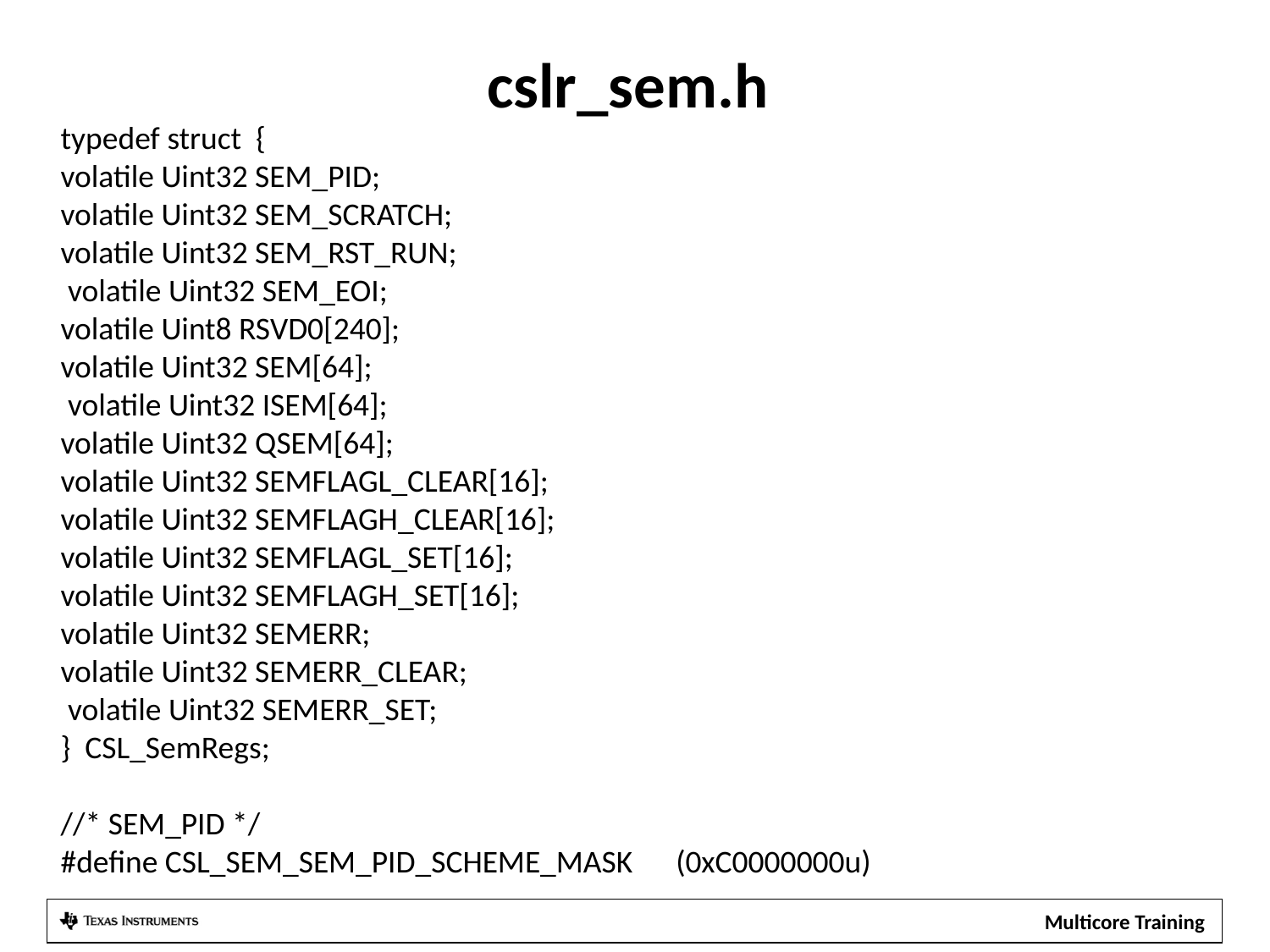

cslr_sem.h
typedef struct  {
volatile Uint32 SEM_PID;
volatile Uint32 SEM_SCRATCH;
volatile Uint32 SEM_RST_RUN;
 volatile Uint32 SEM_EOI;
volatile Uint8 RSVD0[240];
volatile Uint32 SEM[64];
 volatile Uint32 ISEM[64];
volatile Uint32 QSEM[64];
volatile Uint32 SEMFLAGL_CLEAR[16];
volatile Uint32 SEMFLAGH_CLEAR[16];
volatile Uint32 SEMFLAGL_SET[16];
volatile Uint32 SEMFLAGH_SET[16];
volatile Uint32 SEMERR;
volatile Uint32 SEMERR_CLEAR;
 volatile Uint32 SEMERR_SET;
}  CSL_SemRegs;

//* SEM_PID */
#define CSL_SEM_SEM_PID_SCHEME_MASK      (0xC0000000u)